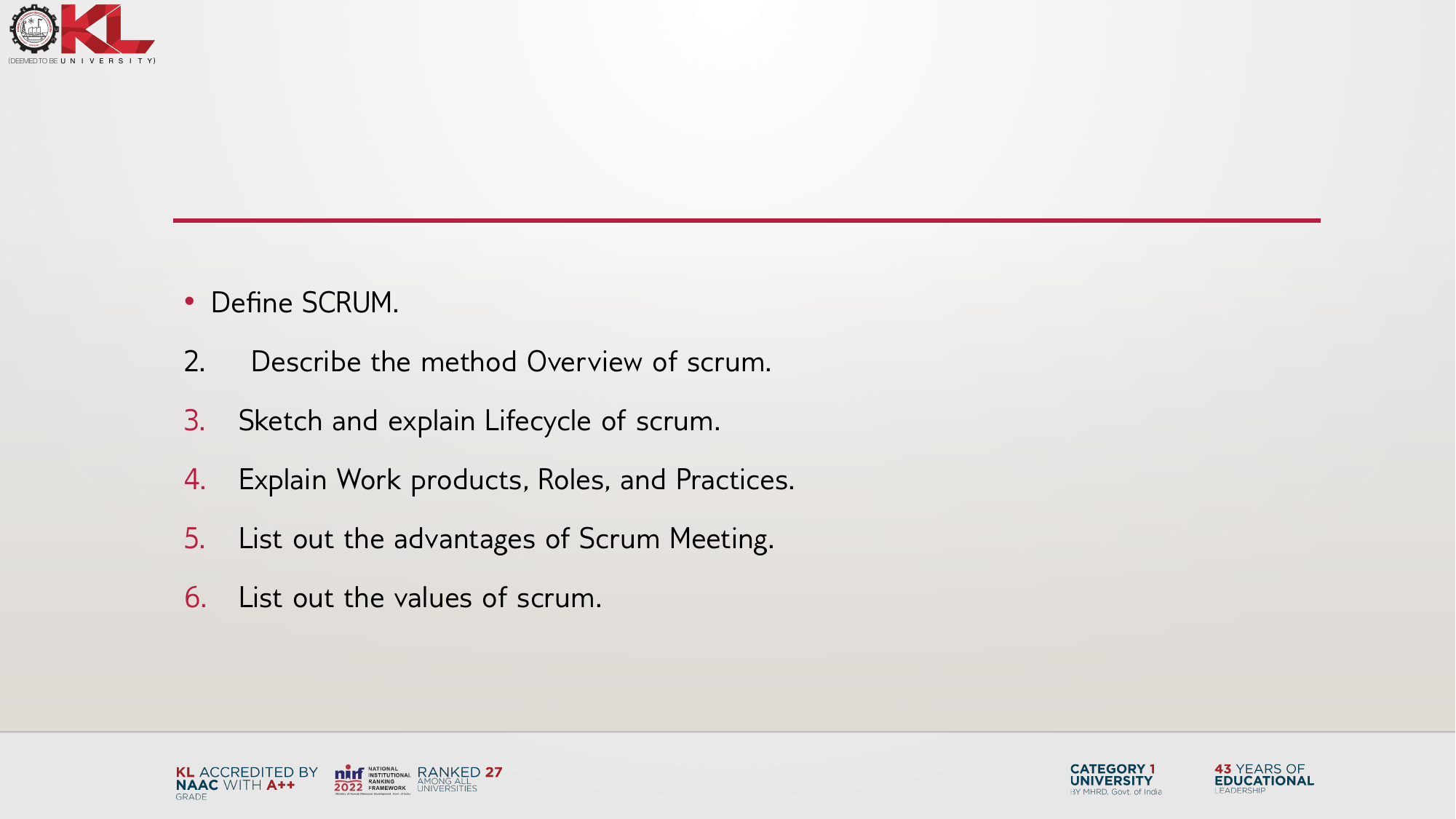

#
Define SCRUM.
2.     Describe the method Overview of scrum.
Sketch and explain Lifecycle of scrum.
Explain Work products, Roles, and Practices.
List out the advantages of Scrum Meeting.
List out the values of scrum.

24